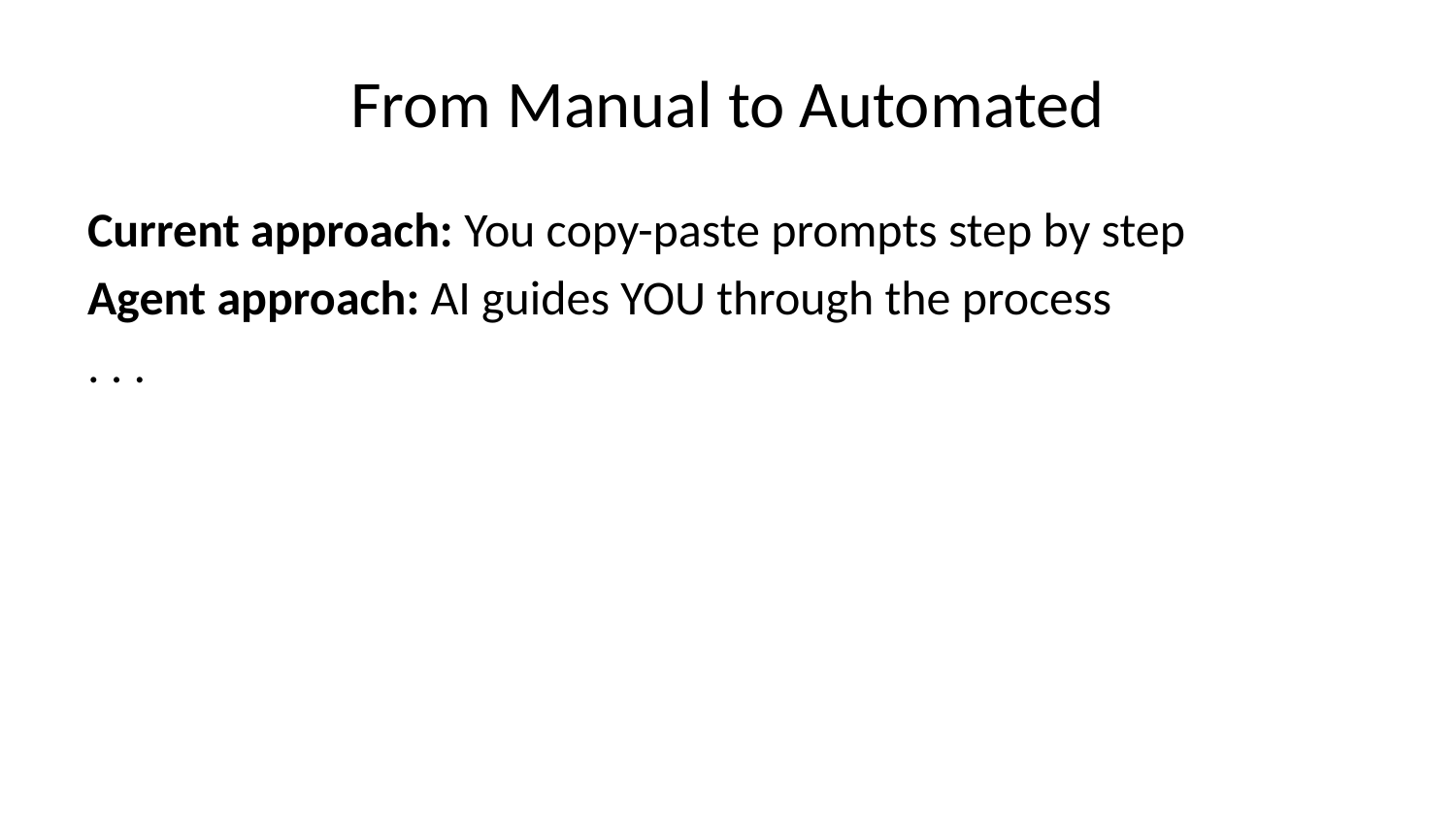

# From Manual to Automated
Current approach: You copy-paste prompts step by step
Agent approach: AI guides YOU through the process
. . .